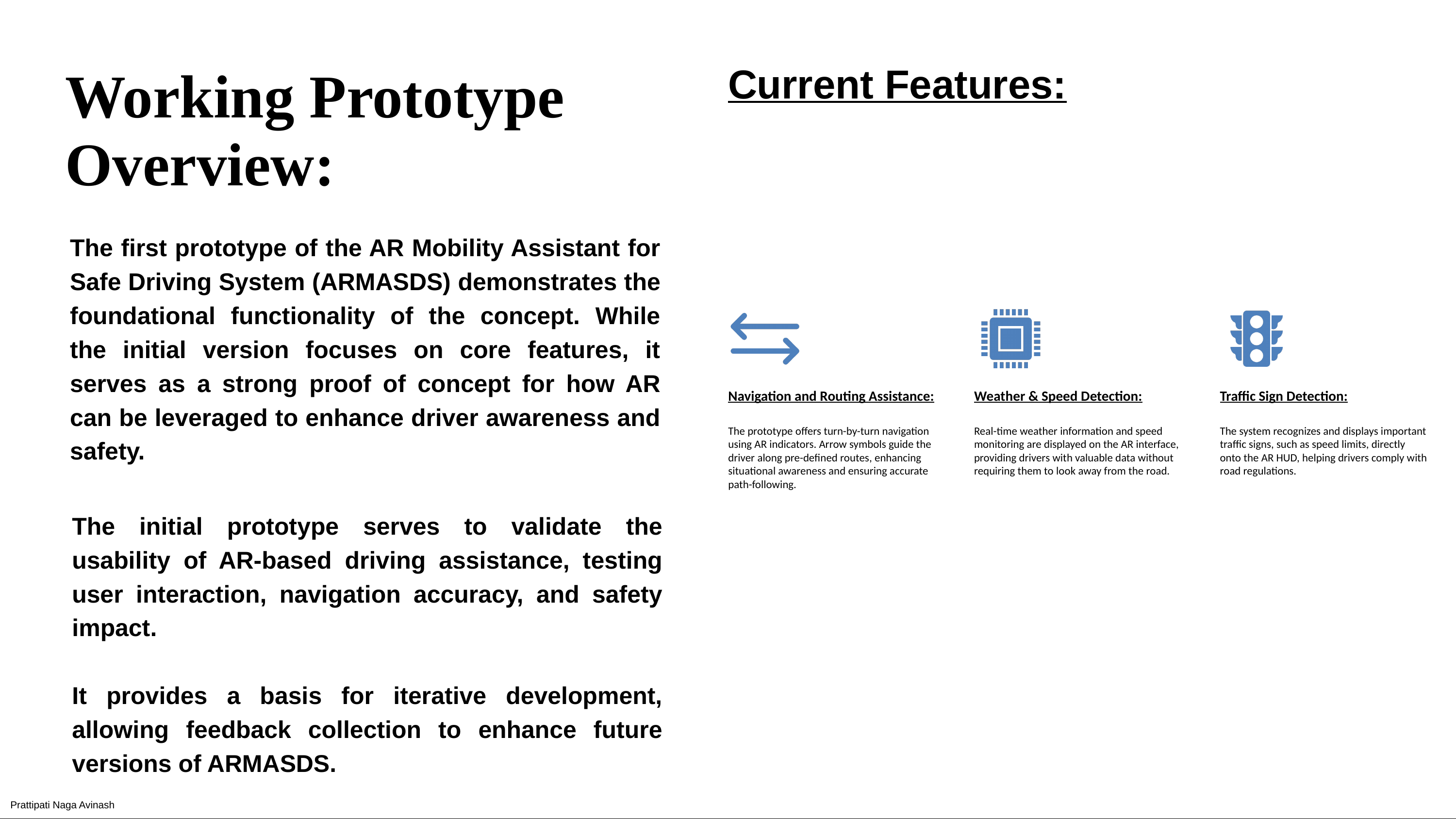

Working Prototype Overview:
Current Features:
Navigation and Routing Assistance:
The prototype offers turn-by-turn navigation using AR indicators. Arrow symbols guide the driver along pre-defined routes, enhancing situational awareness and ensuring accurate path-following.
Weather & Speed Detection:
Real-time weather information and speed monitoring are displayed on the AR interface, providing drivers with valuable data without requiring them to look away from the road.
Traffic Sign Detection:
The system recognizes and displays important traffic signs, such as speed limits, directly onto the AR HUD, helping drivers comply with road regulations.
The first prototype of the AR Mobility Assistant for Safe Driving System (ARMASDS) demonstrates the foundational functionality of the concept. While the initial version focuses on core features, it serves as a strong proof of concept for how AR can be leveraged to enhance driver awareness and safety.
The initial prototype serves to validate the usability of AR-based driving assistance, testing user interaction, navigation accuracy, and safety impact.

It provides a basis for iterative development, allowing feedback collection to enhance future versions of ARMASDS.
Prattipati Naga Avinash